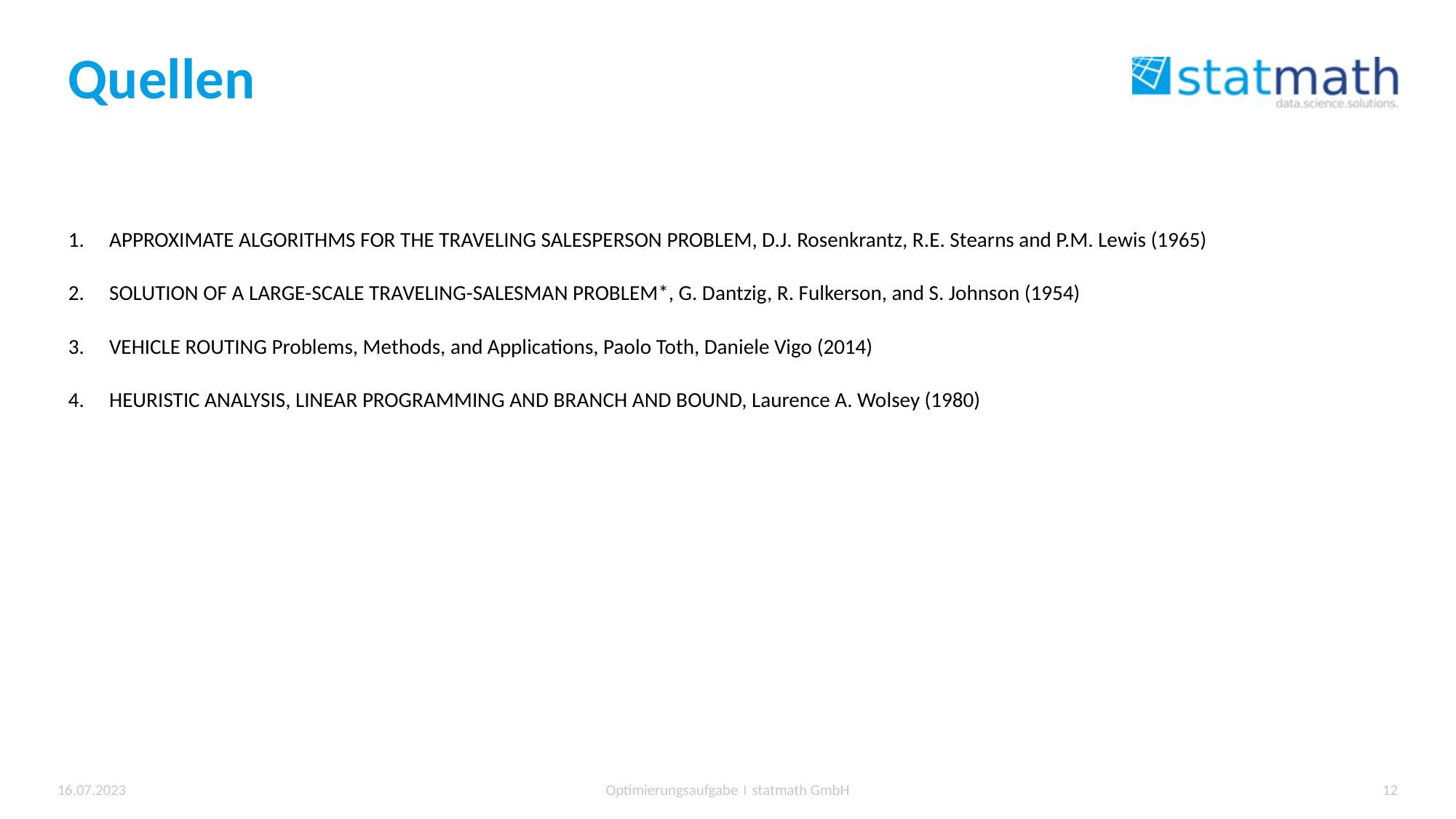

Quellen
APPROXIMATE ALGORITHMS FOR THE TRAVELING SALESPERSON PROBLEM, D.J. Rosenkrantz, R.E. Stearns and P.M. Lewis (1965)
SOLUTION OF A LARGE-SCALE TRAVELING-SALESMAN PROBLEM*, G. Dantzig, R. Fulkerson, and S. Johnson (1954)
VEHICLE ROUTING Problems, Methods, and Applications, Paolo Toth, Daniele Vigo (2014)
HEURISTIC ANALYSIS, LINEAR PROGRAMMING AND BRANCH AND BOUND, Laurence A. Wolsey (1980)
L a u r e n c e A. W O L S E Y *
L a u r e n c e A. W O L S E Y *
| H E U R I S T I C A N A L Y S I S , L I N E A R P R O G R A M M I N G B R A N C H A N D B O U N D | A N D |
| --- | --- |
| H E U R I S T I C A N A L Y S I S , L I N E A R P R O G R A M M I N G B R A N C H A N D B O U N D | A N D |
| --- | --- |
16.07.2023
Optimierungsaufgabe । statmath GmbH
12